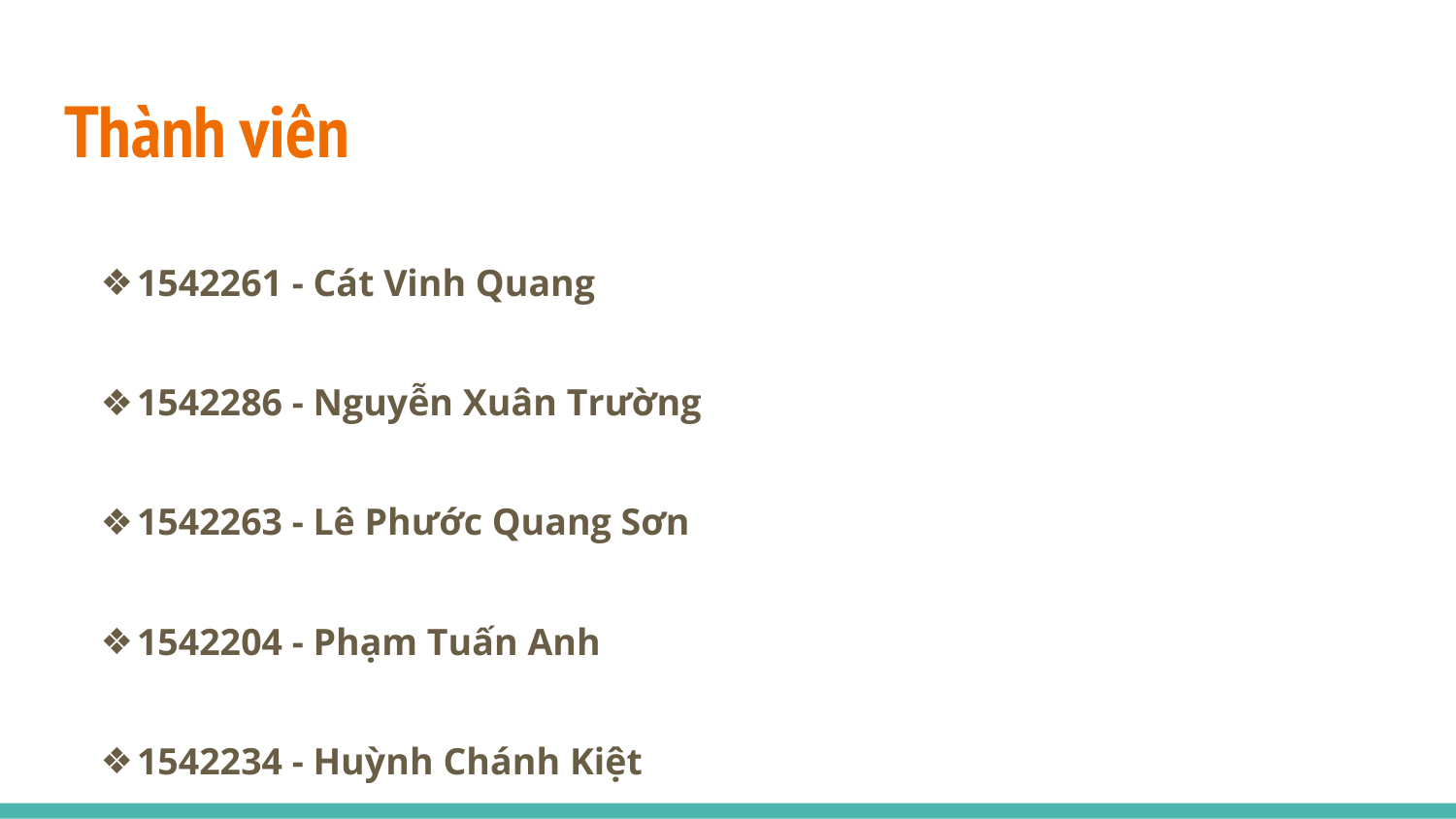

# Thành viên
1542261 - Cát Vinh Quang
1542286 - Nguyễn Xuân Trường
1542263 - Lê Phước Quang Sơn
1542204 - Phạm Tuấn Anh
1542234 - Huỳnh Chánh Kiệt